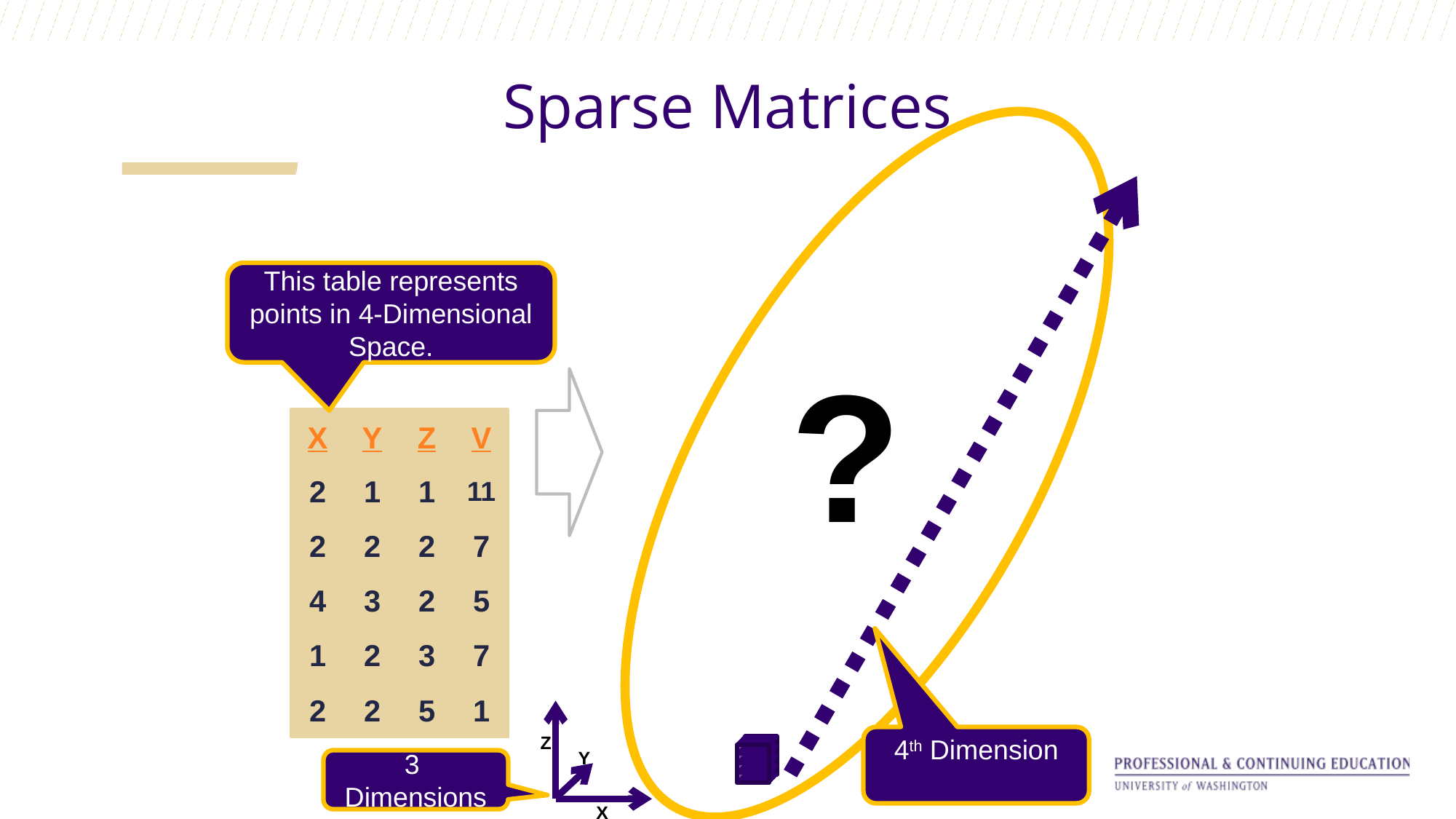

# Sparse Matrices
?
This table represents points in 4-Dimensional Space.

X
Y
Z
V
2
1
1
11
2
2
2
7
4
3
2
5
1
2
3
7
2
2
5
1
Z
Y
X
4th Dimension

3  Dimensions